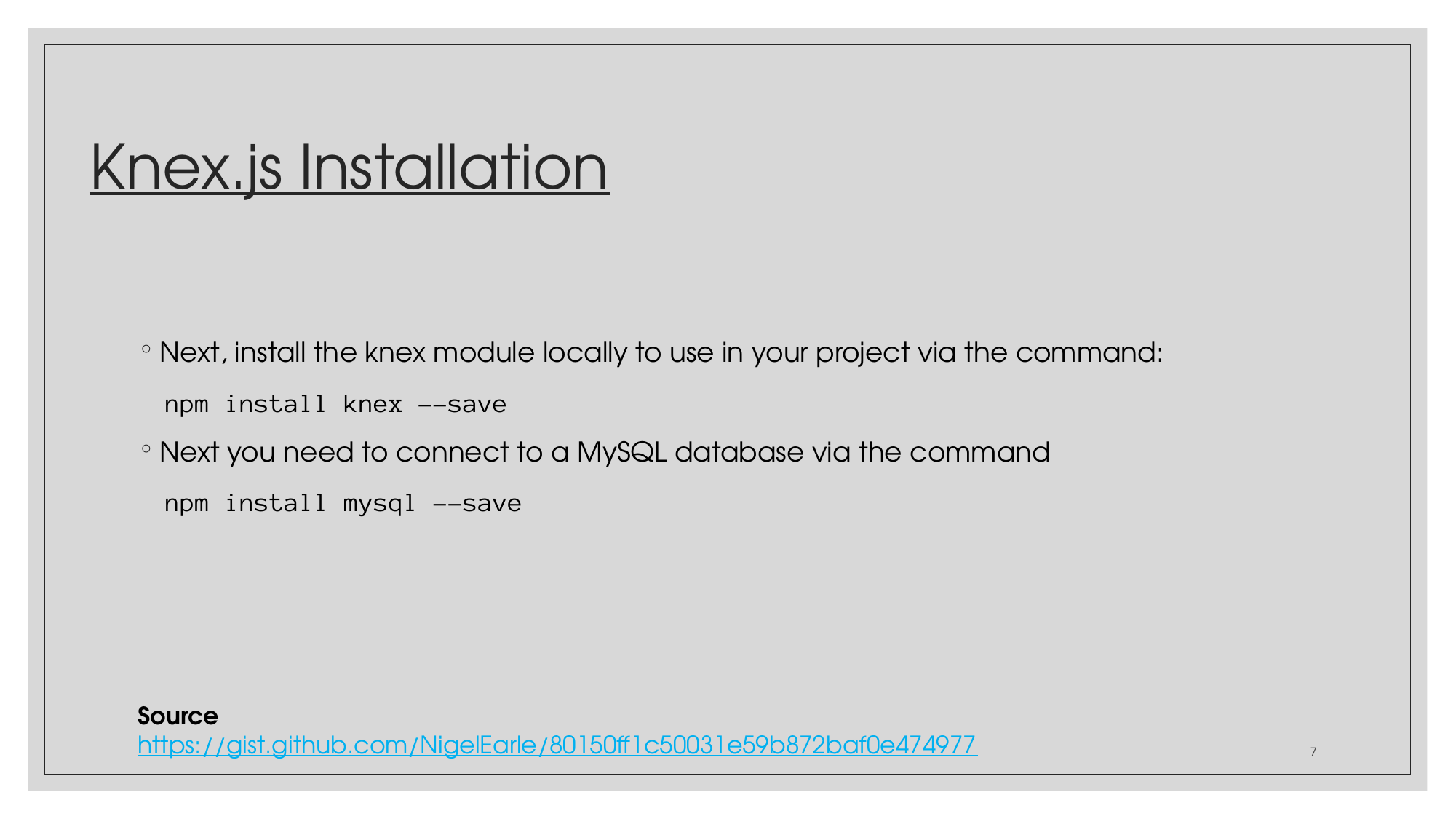

# Knex.js Installation
Next, install the knex module locally to use in your project via the command:
npm install knex --save
Next you need to connect to a MySQL database via the command
npm install mysql --save

Source
https://gist.github.com/NigelEarle/80150ff1c50031e59b872baf0e474977
7